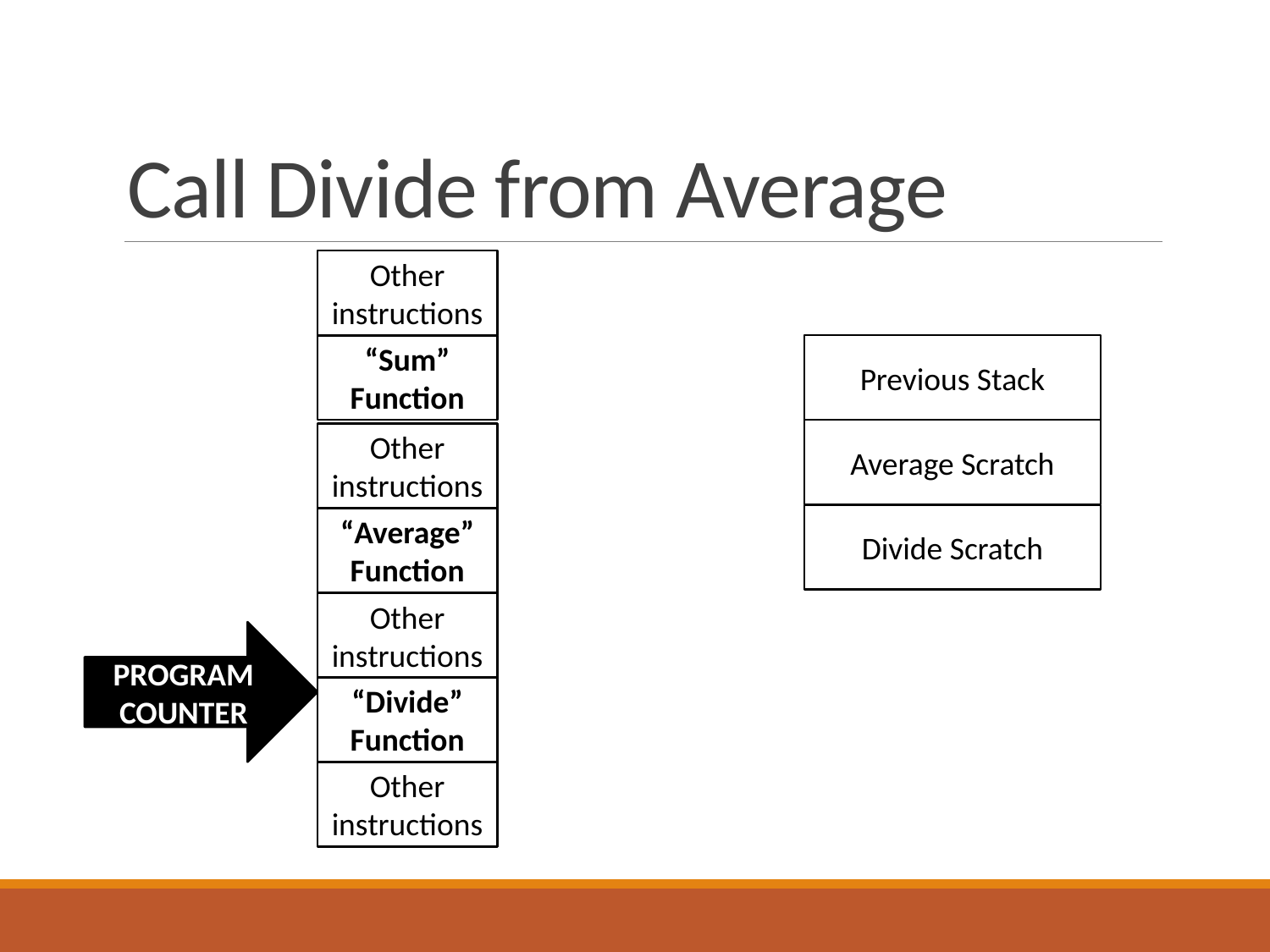

# Call Divide from Average
Other instructions
Previous Stack
“Sum” Function
Average Scratch
Other instructions
Divide Scratch
“Average” Function
Other instructions
PROGRAM COUNTER
“Divide” Function
Other instructions